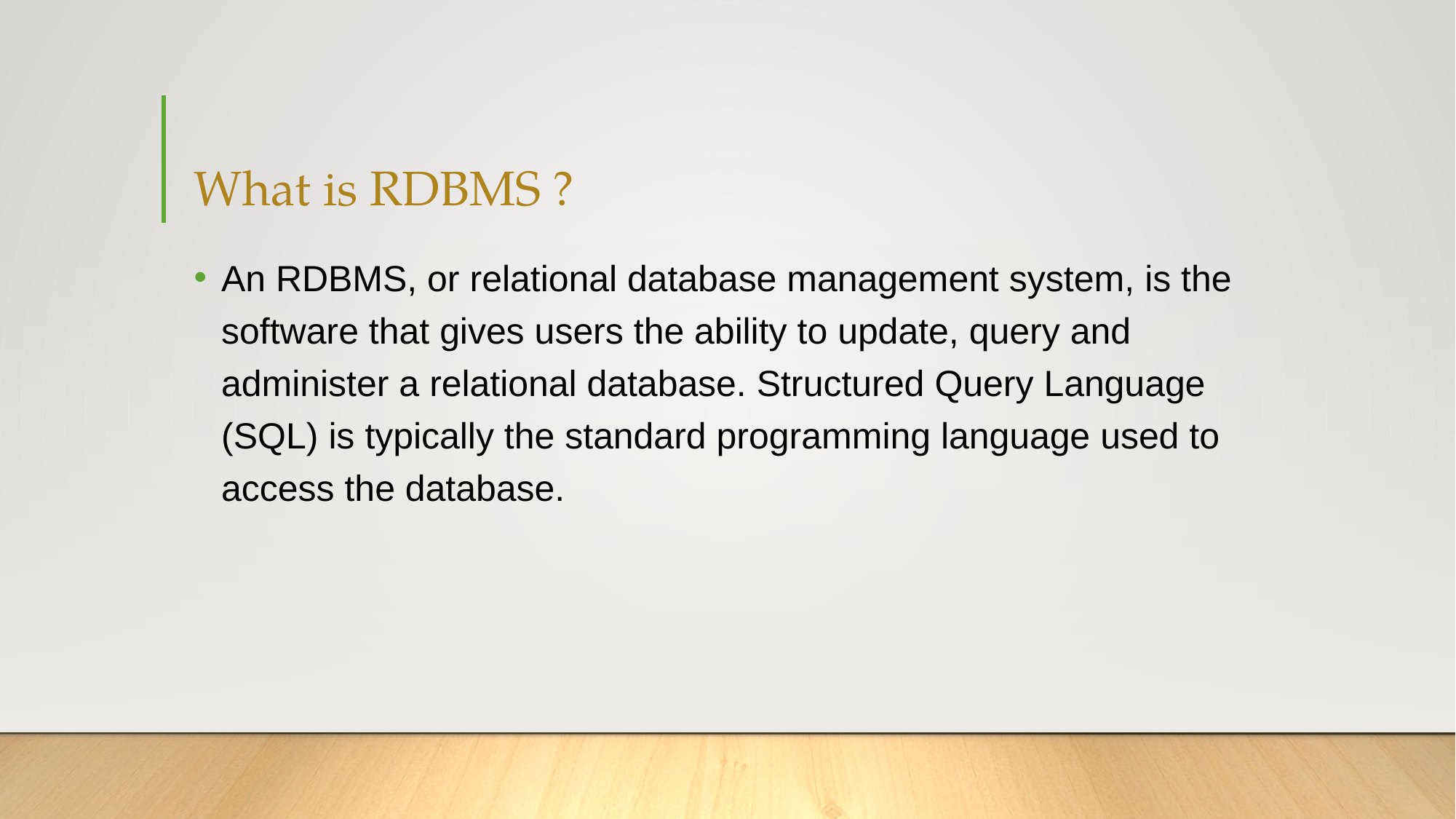

# What is RDBMS ?
An RDBMS, or relational database management system, is the software that gives users the ability to update, query and administer a relational database. Structured Query Language (SQL) is typically the standard programming language used to access the database.